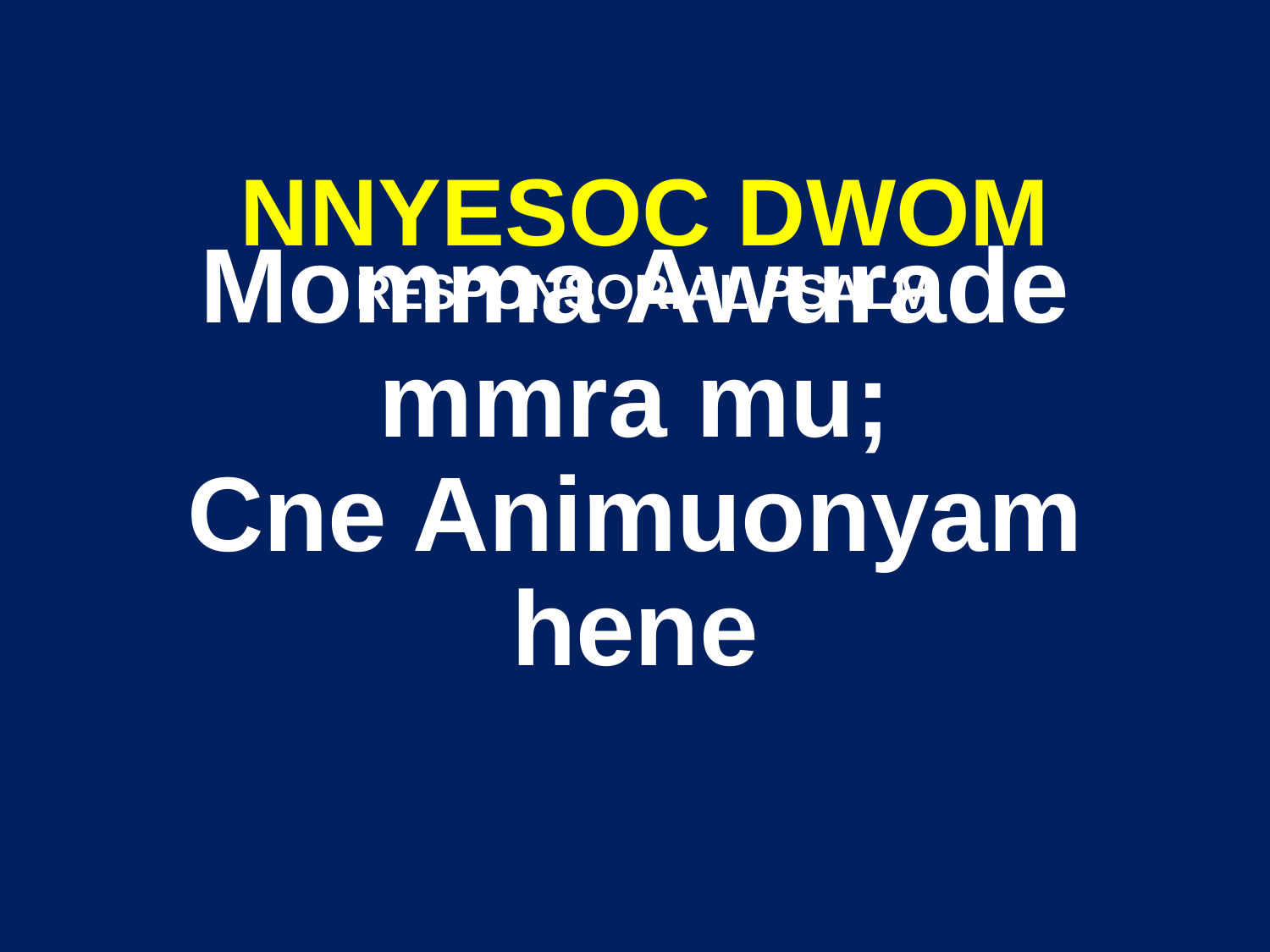

# NNYESOC DWOM RESPONSORIAL PSALM
Momma Awurade mmra mu;
Cne Animuonyam hene